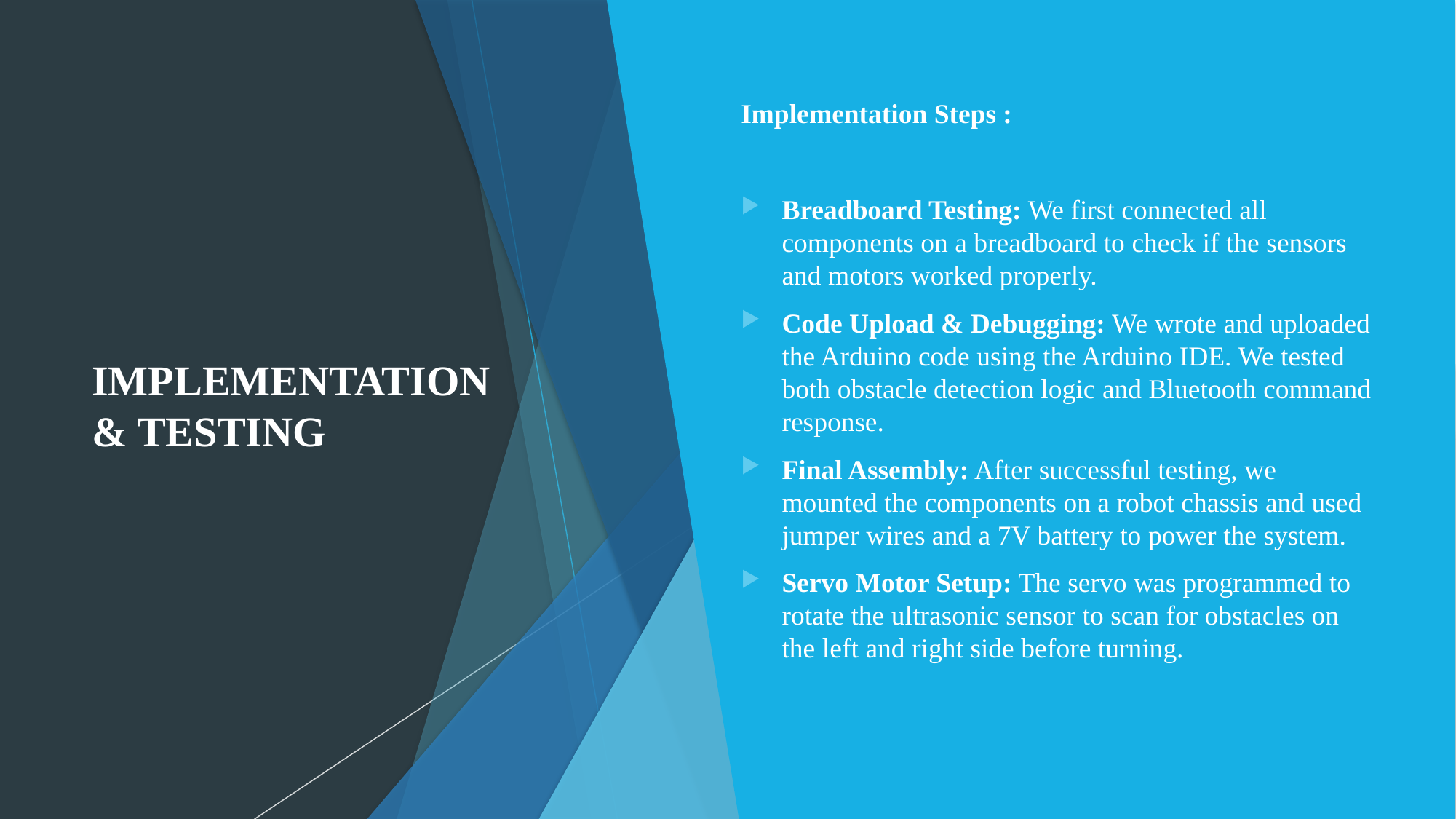

# IMPLEMENTATION & TESTING
Implementation Steps :

Breadboard Testing: We first connected all components on a breadboard to check if the sensors and motors worked properly.
Code Upload & Debugging: We wrote and uploaded the Arduino code using the Arduino IDE. We tested both obstacle detection logic and Bluetooth command response.
Final Assembly: After successful testing, we mounted the components on a robot chassis and used jumper wires and a 7V battery to power the system.
Servo Motor Setup: The servo was programmed to rotate the ultrasonic sensor to scan for obstacles on the left and right side before turning.